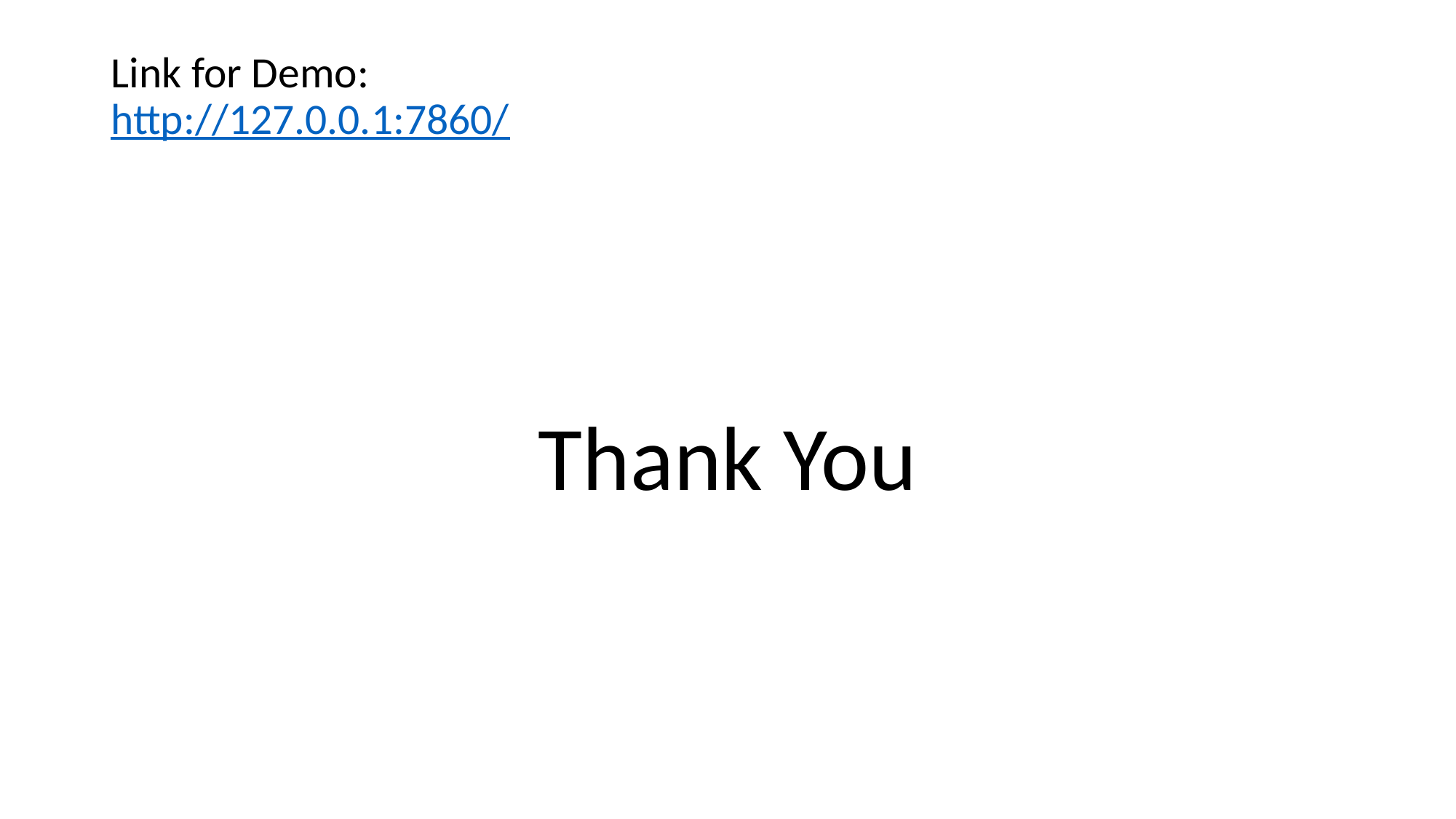

# Link for Demo: http://127.0.0.1:7860/

Thank You